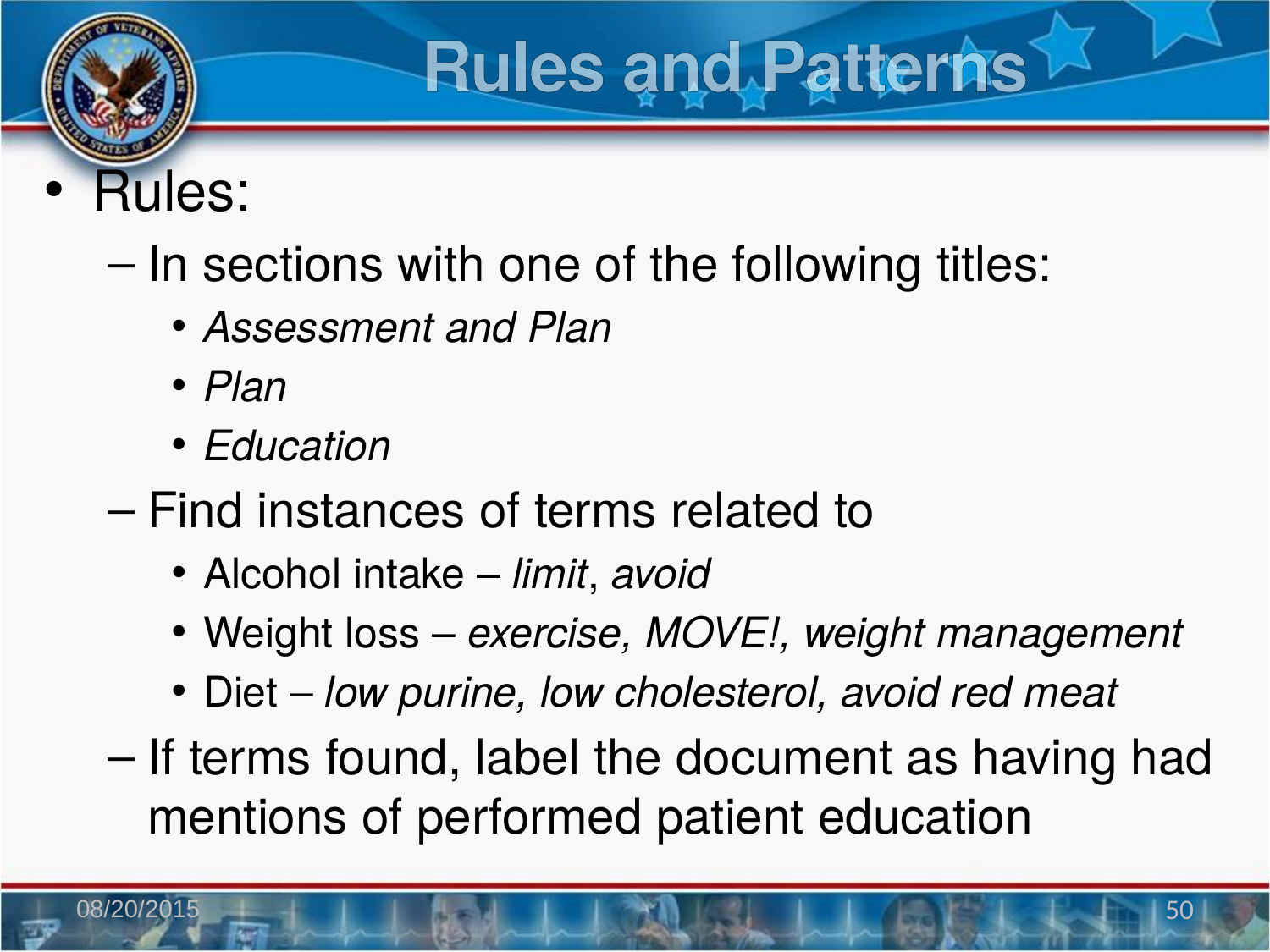

# Rules and Patterns
Rules:
In sections with one of the following titles:
Assessment and Plan
Plan
Education
Find instances of terms related to
Alcohol intake – limit, avoid
Weight loss – exercise, MOVE!, weight management
Diet – low purine, low cholesterol, avoid red meat
If terms found, label the document as having had mentions of performed patient education
08/20/2015
50